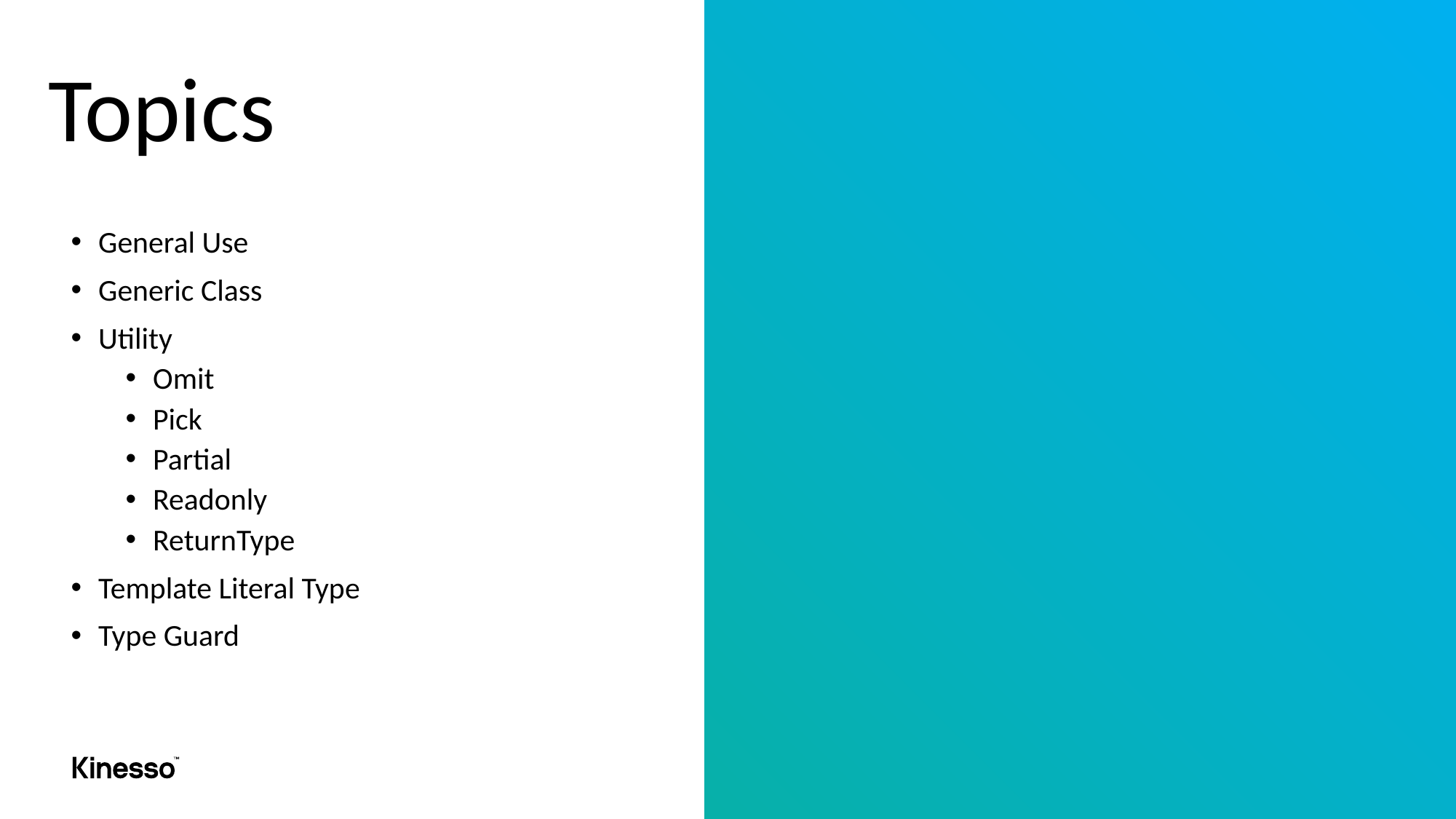

# Topics
General Use
Generic Class
Utility
Omit
Pick
Partial
Readonly
ReturnType
Template Literal Type
Type Guard

6